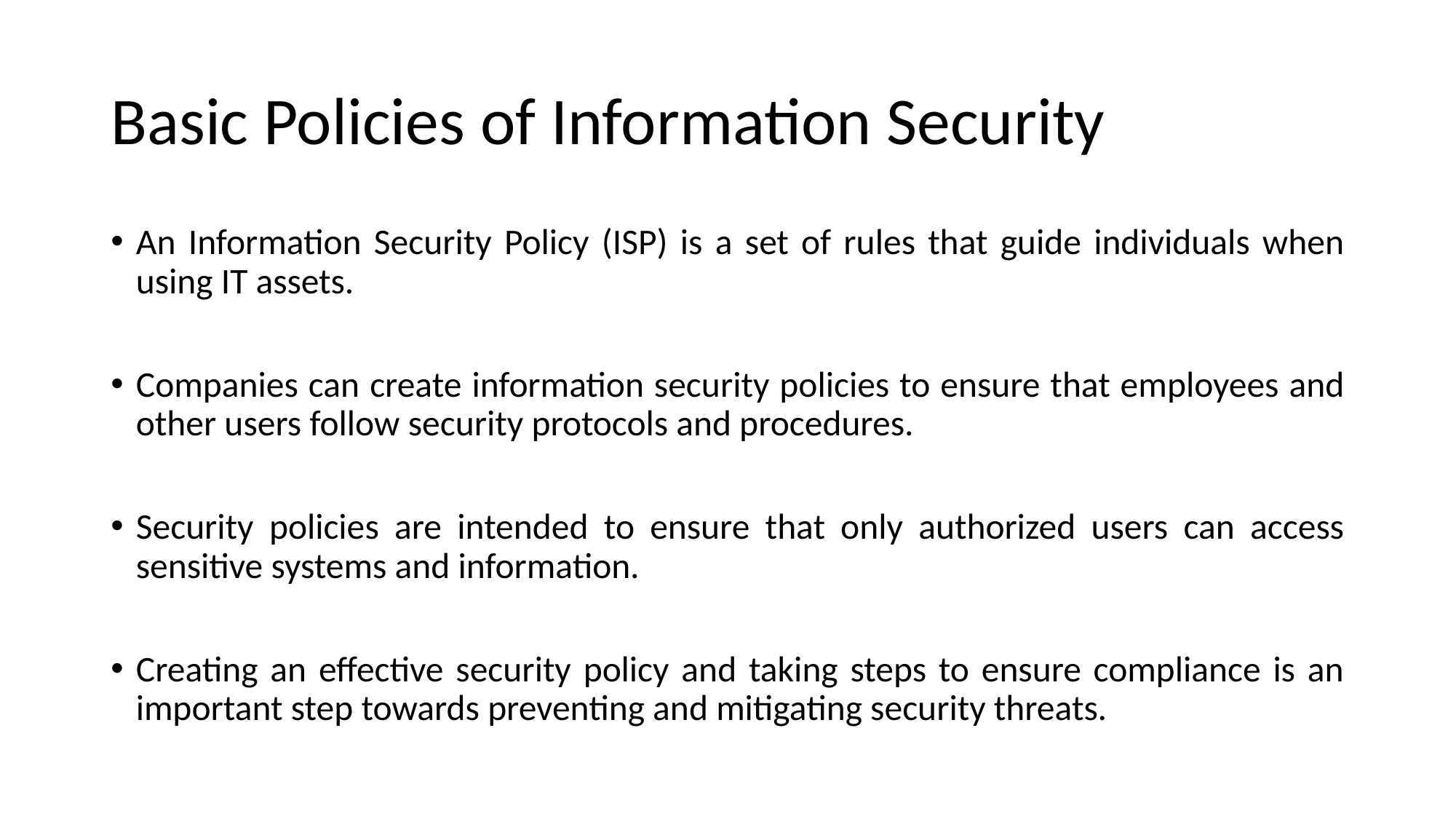

# Basic Policies of Information Security
An Information Security Policy (ISP) is a set of rules that guide individuals when using IT assets.

Companies can create information security policies to ensure that employees and other users follow security protocols and procedures.

Security policies are intended to ensure that only authorized users can access sensitive systems and information.

Creating an effective security policy and taking steps to ensure compliance is an important step towards preventing and mitigating security threats.